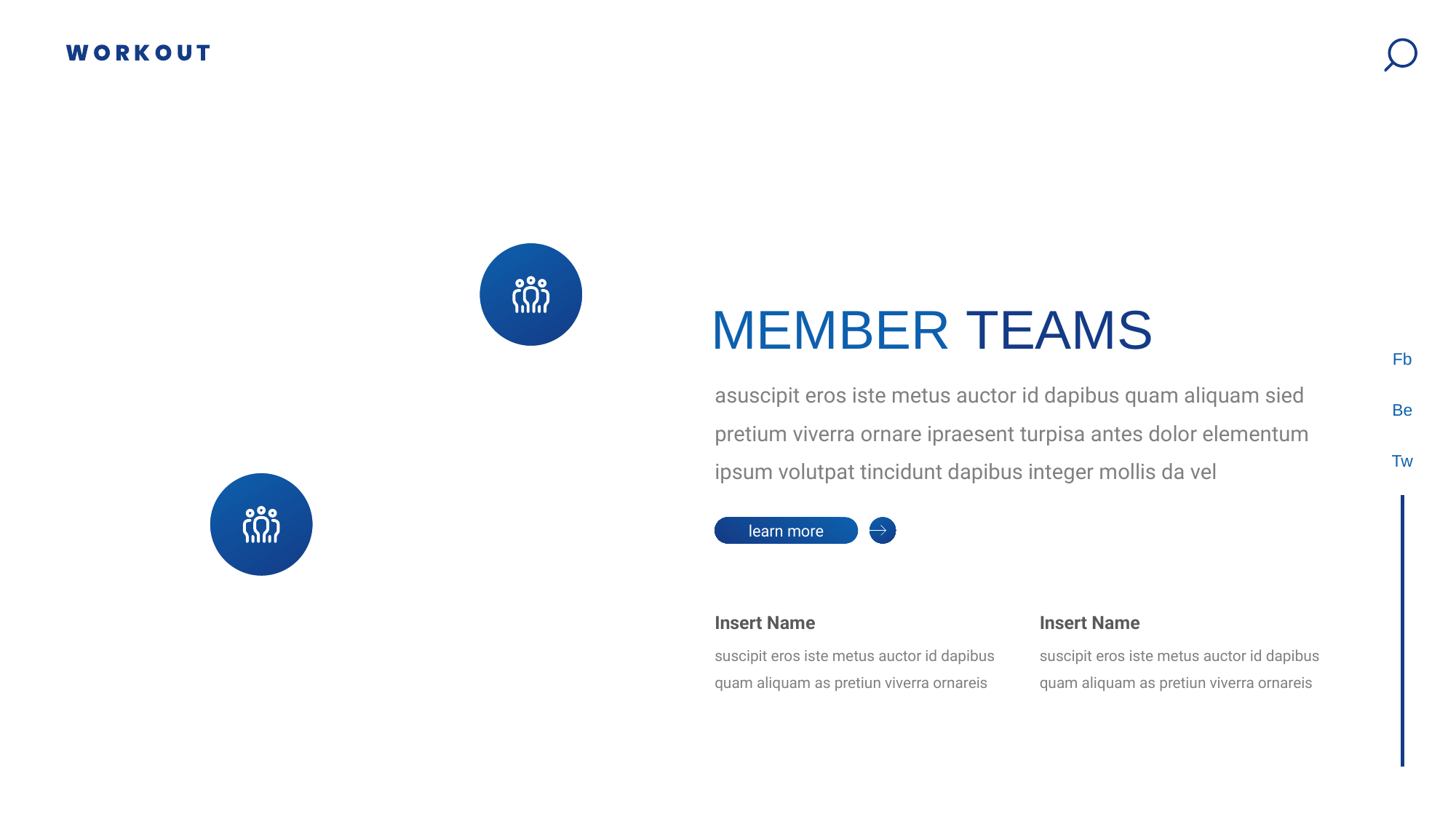

Fb
Be
Tw

MEMBER TEAMS
asuscipit eros iste metus auctor id dapibus quam aliquam sied pretium viverra ornare ipraesent turpisa antes dolor elementum ipsum volutpat tincidunt dapibus integer mollis da vel
learn more

Insert Name
suscipit eros iste metus auctor id dapibus quam aliquam as pretiun viverra ornareis
Insert Name
suscipit eros iste metus auctor id dapibus quam aliquam as pretiun viverra ornareis